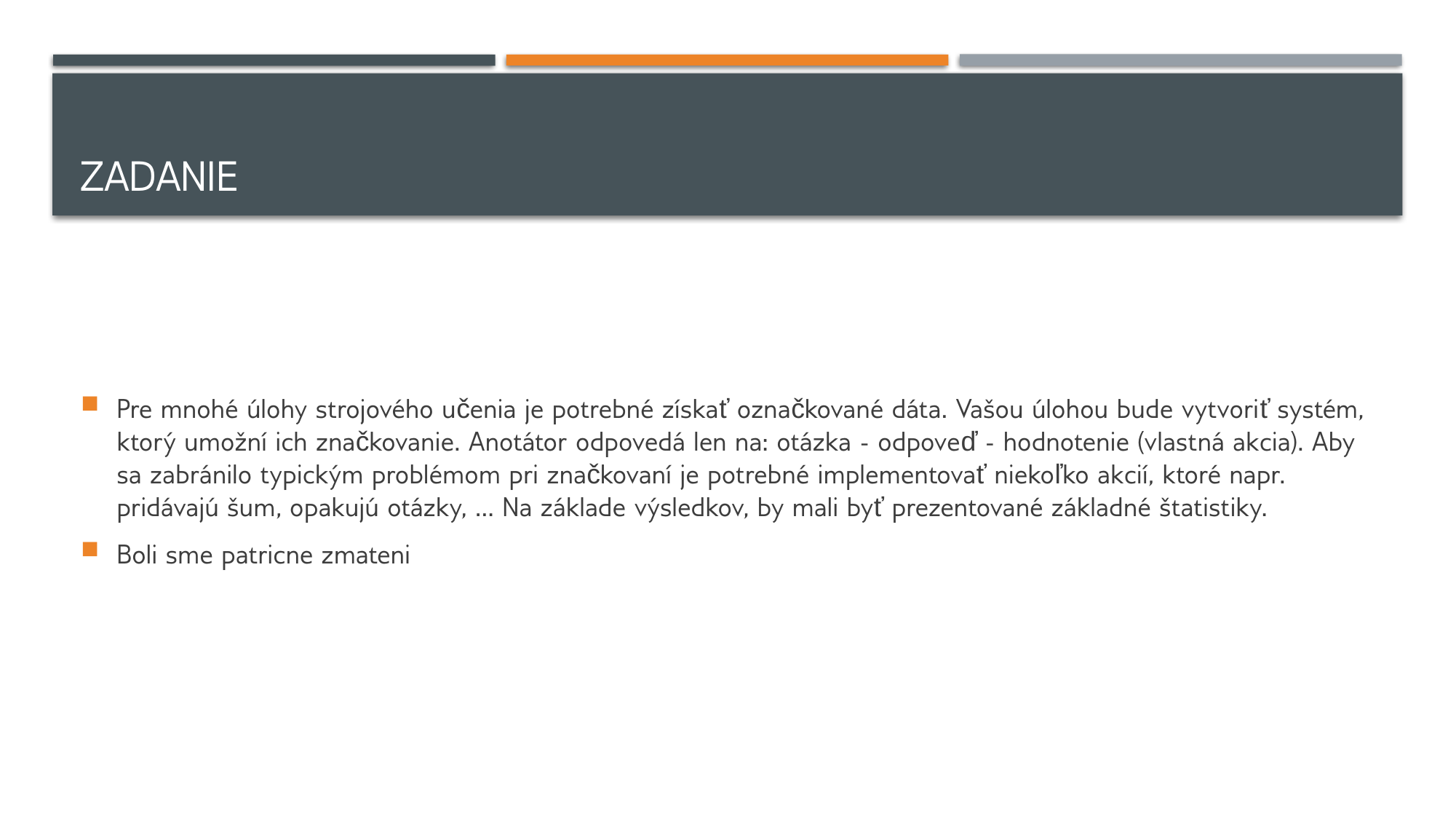

# ZADANIE
Pre mnohé úlohy strojového učenia je potrebné získať označkované dáta. Vašou úlohou bude vytvoriť systém, ktorý umožní ich značkovanie. Anotátor odpovedá len na: otázka - odpoveď - hodnotenie (vlastná akcia). Aby sa zabránilo typickým problémom pri značkovaní je potrebné implementovať niekoľko akcií, ktoré napr. pridávajú šum, opakujú otázky, ... Na základe výsledkov, by mali byť prezentované základné štatistiky.
Boli sme patricne zmateni